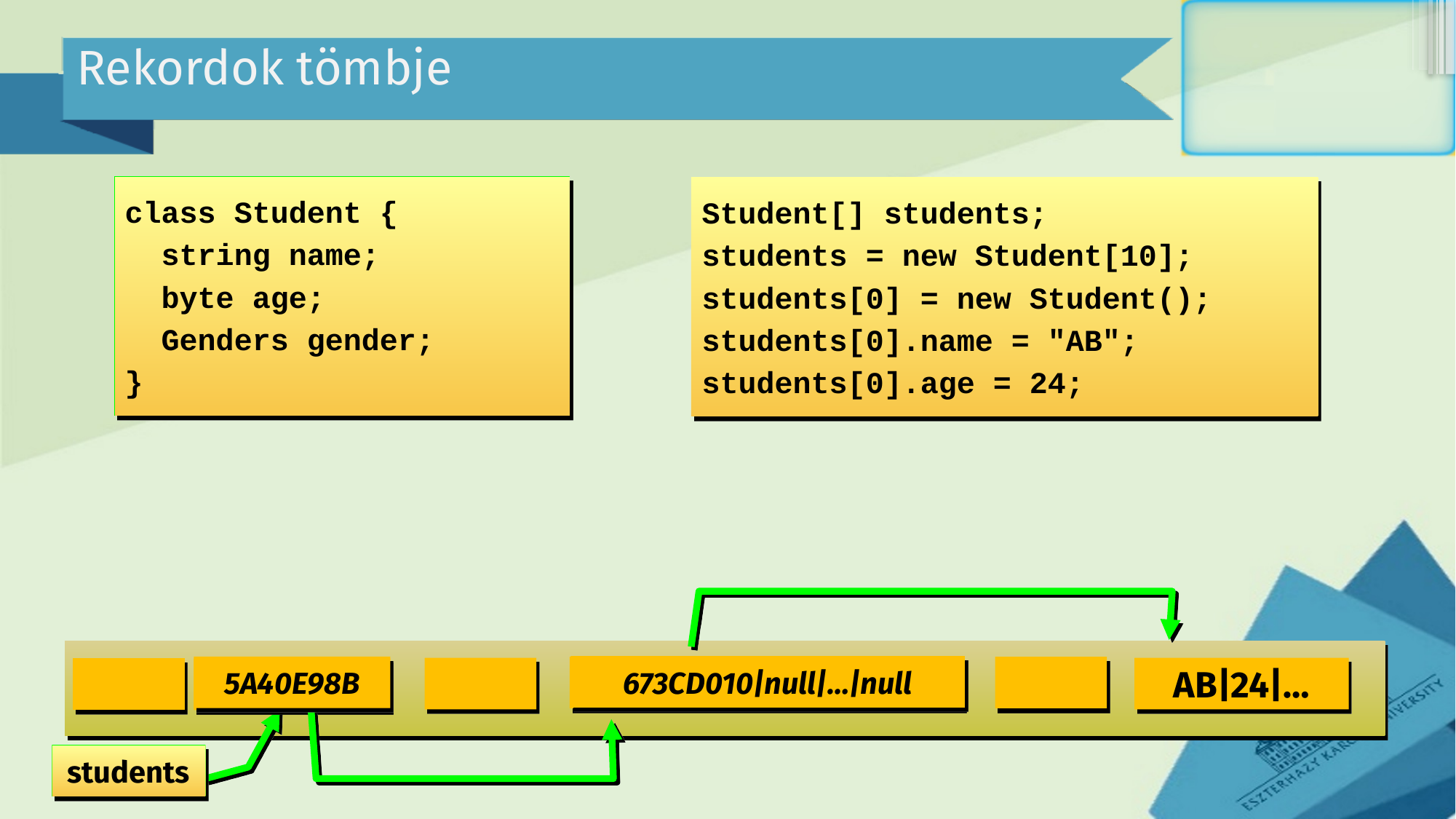

# Rekordok tömbje
class Student {
  string name;
  byte age;
  Genders gender;
}
Student[] students;
students = new Student[10];
students[0] = new Student();
students[0].name = "AB";
students[0].age = 24;

673CD010|null|…|null
5A40E98B
null|null|…|null

AB|24|…

null

students